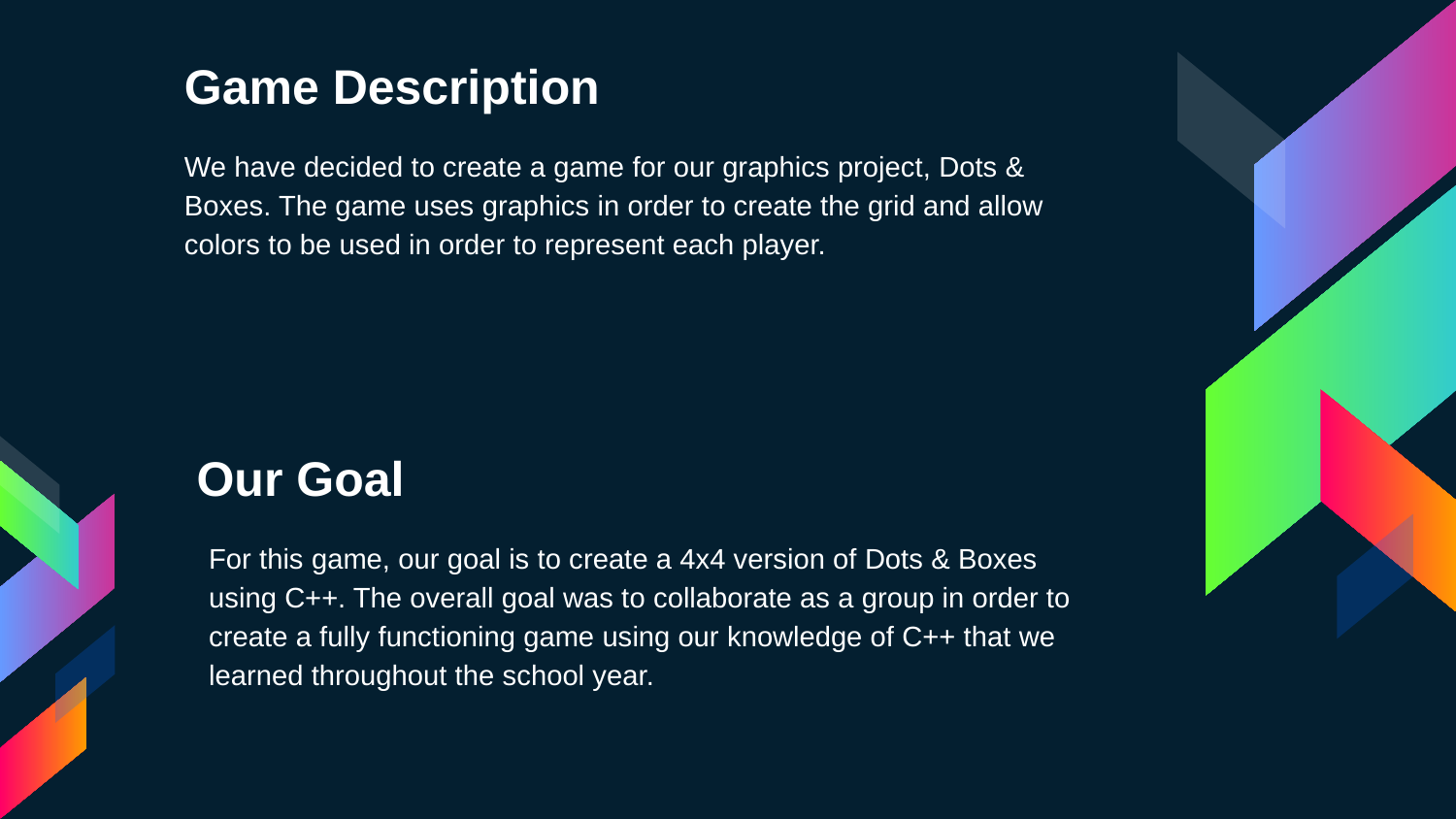

# Game Description
We have decided to create a game for our graphics project, Dots & Boxes. The game uses graphics in order to create the grid and allow colors to be used in order to represent each player.

Our Goal
For this game, our goal is to create a 4x4 version of Dots & Boxes using C++. The overall goal was to collaborate as a group in order to create a fully functioning game using our knowledge of C++ that we learned throughout the school year.